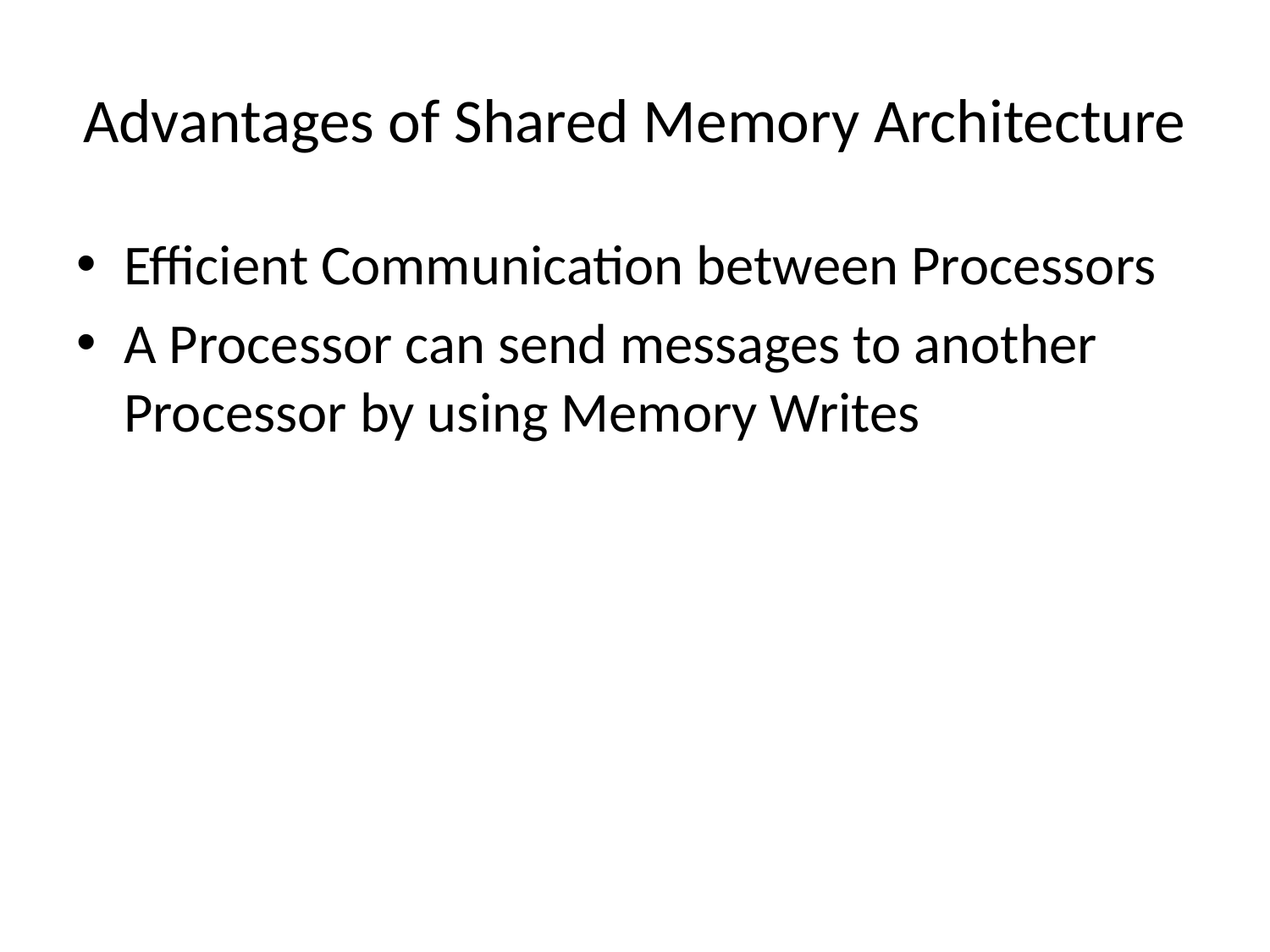

# Advantages of Shared Memory Architecture
Efficient Communication between Processors
A Processor can send messages to another Processor by using Memory Writes